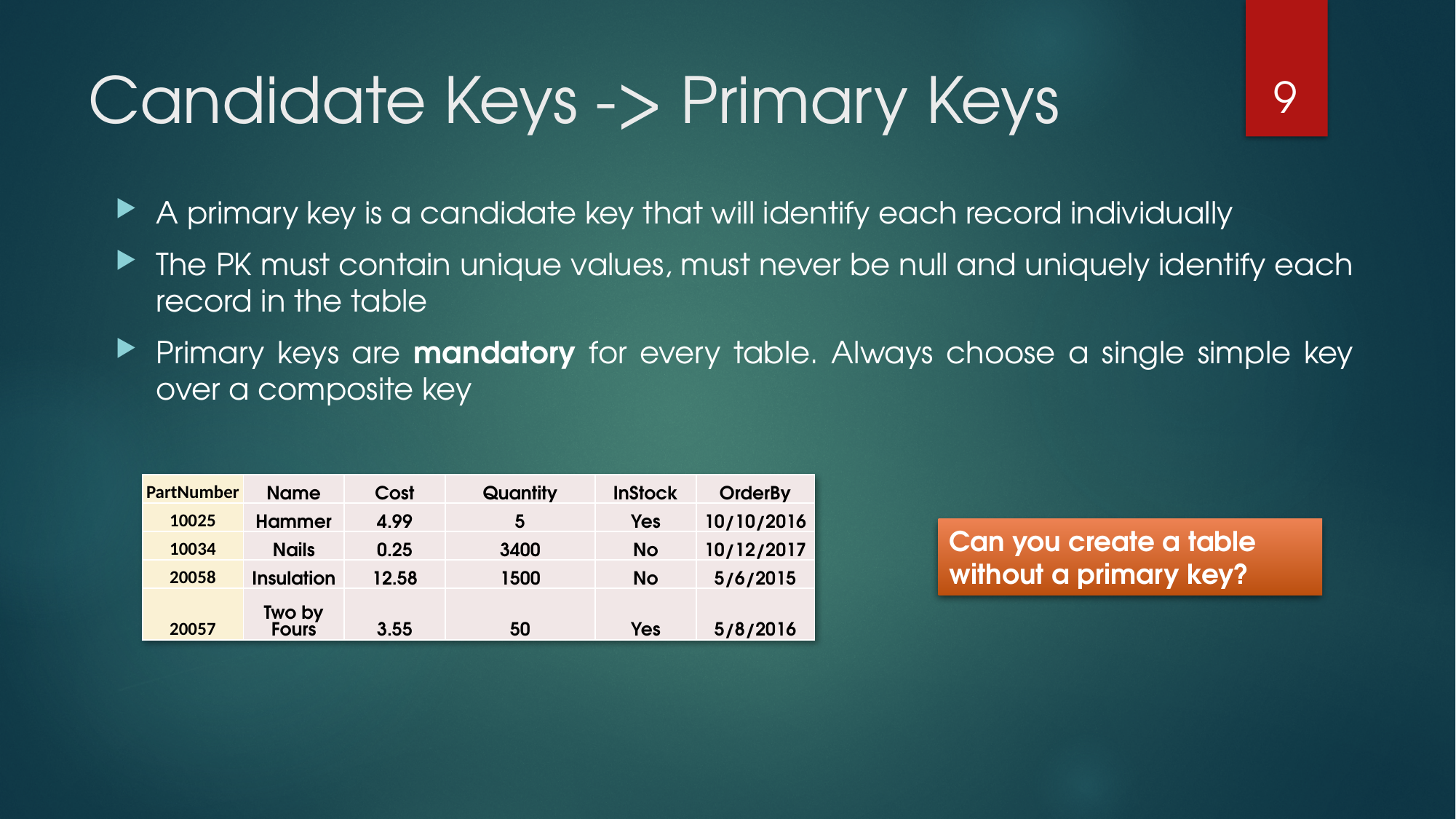

9
# Candidate Keys -> Primary Keys
A primary key is a candidate key that will identify each record individually
The PK must contain unique values, must never be null and uniquely identify each record in the table
Primary keys are mandatory for every table. Always choose a single simple key over a composite key
| PartNumber | Name | Cost | Quantity | InStock | OrderBy |
| --- | --- | --- | --- | --- | --- |
| 10025 | Hammer | 4.99 | 5 | Yes | 10/10/2016 |
| 10034 | Nails | 0.25 | 3400 | No | 10/12/2017 |
| 20058 | Insulation | 12.58 | 1500 | No | 5/6/2015 |
| 20057 | Two by Fours | 3.55 | 50 | Yes | 5/8/2016 |
Can you create a table without a primary key?